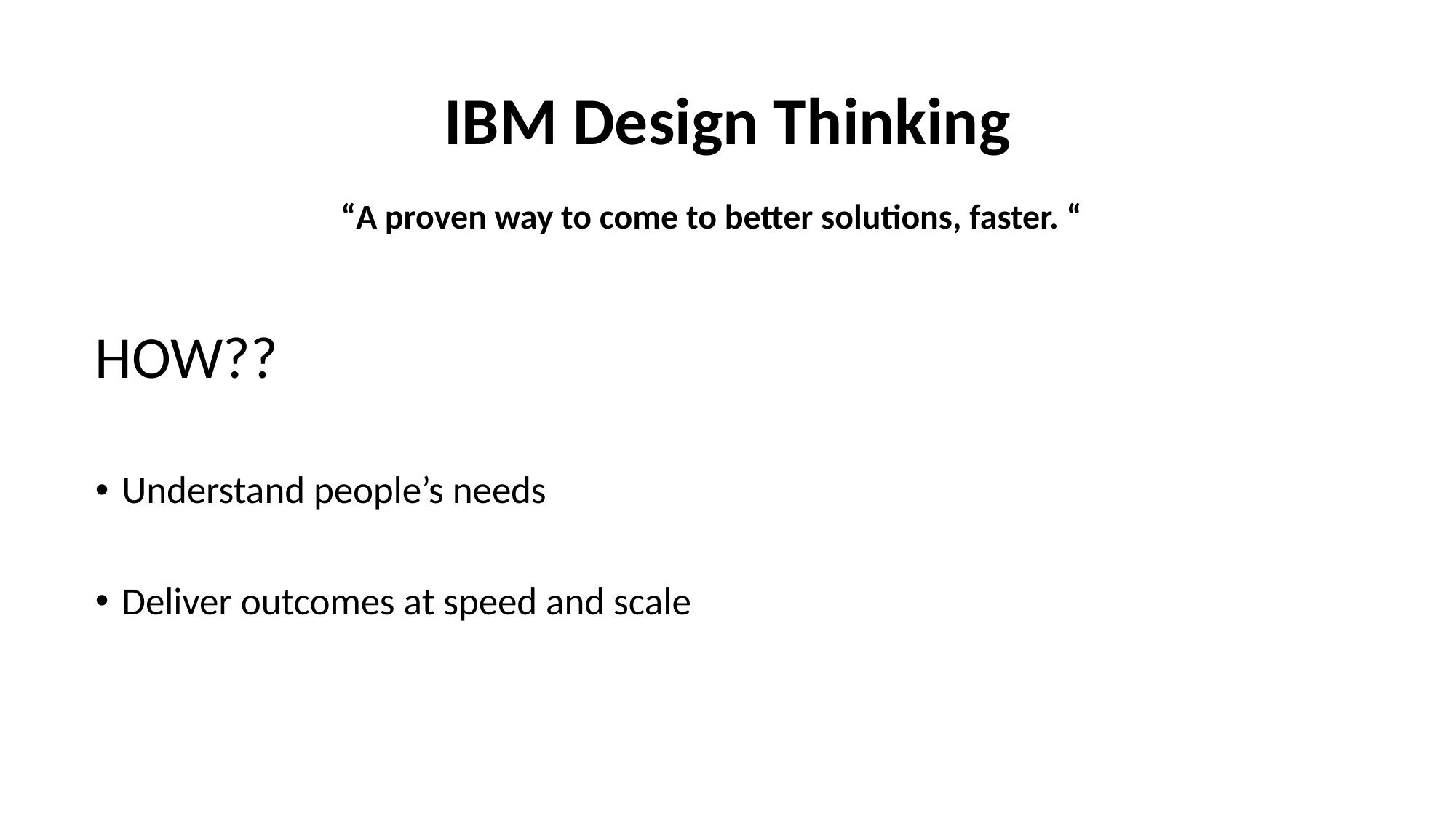

# IBM Design Thinking
“A proven way to come to better solutions, faster. “

HOW??

Understand people’s needs

Deliver outcomes at speed and scale